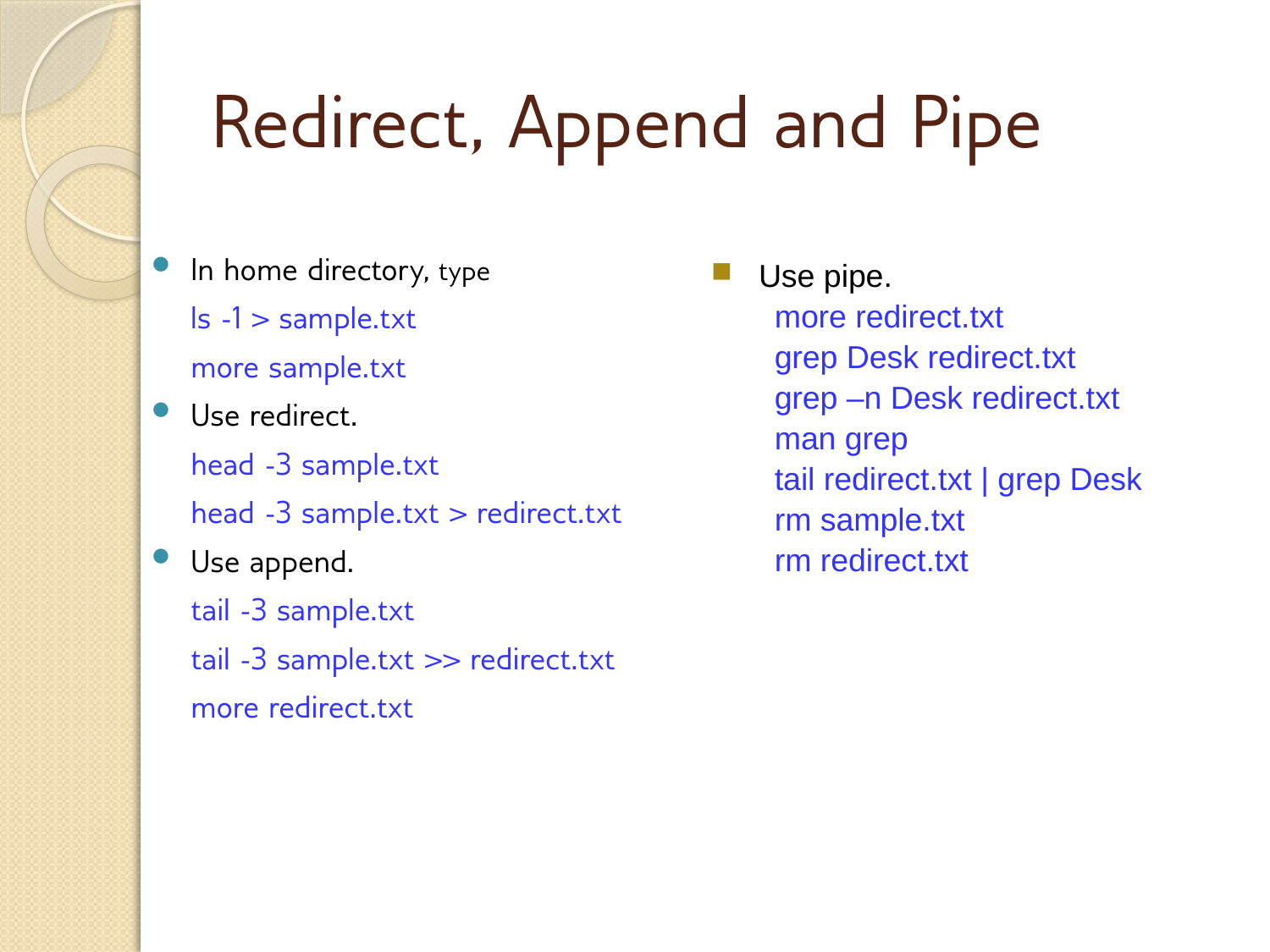

# Redirect, Append and Pipe
In home directory, type
	ls -1 > sample.txt
	more sample.txt
Use redirect.
	head -3 sample.txt
	head -3 sample.txt > redirect.txt
Use append.
	tail -3 sample.txt
	tail -3 sample.txt >> redirect.txt
	more redirect.txt

Use pipe.
more redirect.txt
grep Desk redirect.txt
grep –n Desk redirect.txt
man grep
tail redirect.txt | grep Desk
rm sample.txt
rm redirect.txt